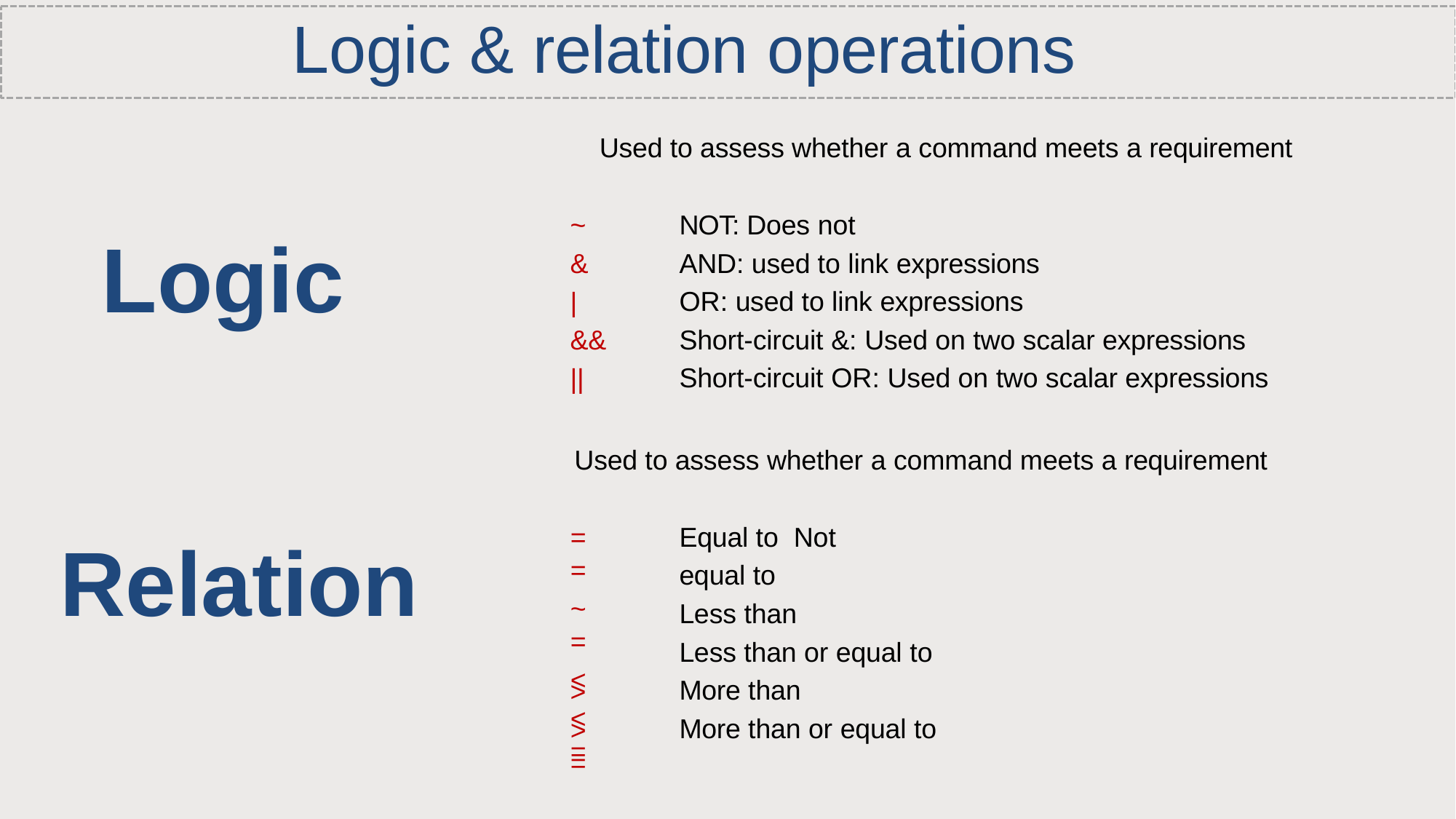

# Logic & relation operations

Used to assess whether a command meets a requirement
NOT: Does not
AND: used to link expressions  OR: used to link expressions
Short-circuit &: Used on two scalar expressions  Short-circuit OR: Used on two scalar expressions
~
Logic
&
|  &&
||
Used to assess whether a command meets a requirement
==
~=
<
<=
Equal to  Not equal to  Less than
Less than or equal to  More than
More than or equal to
Relation
>
>=